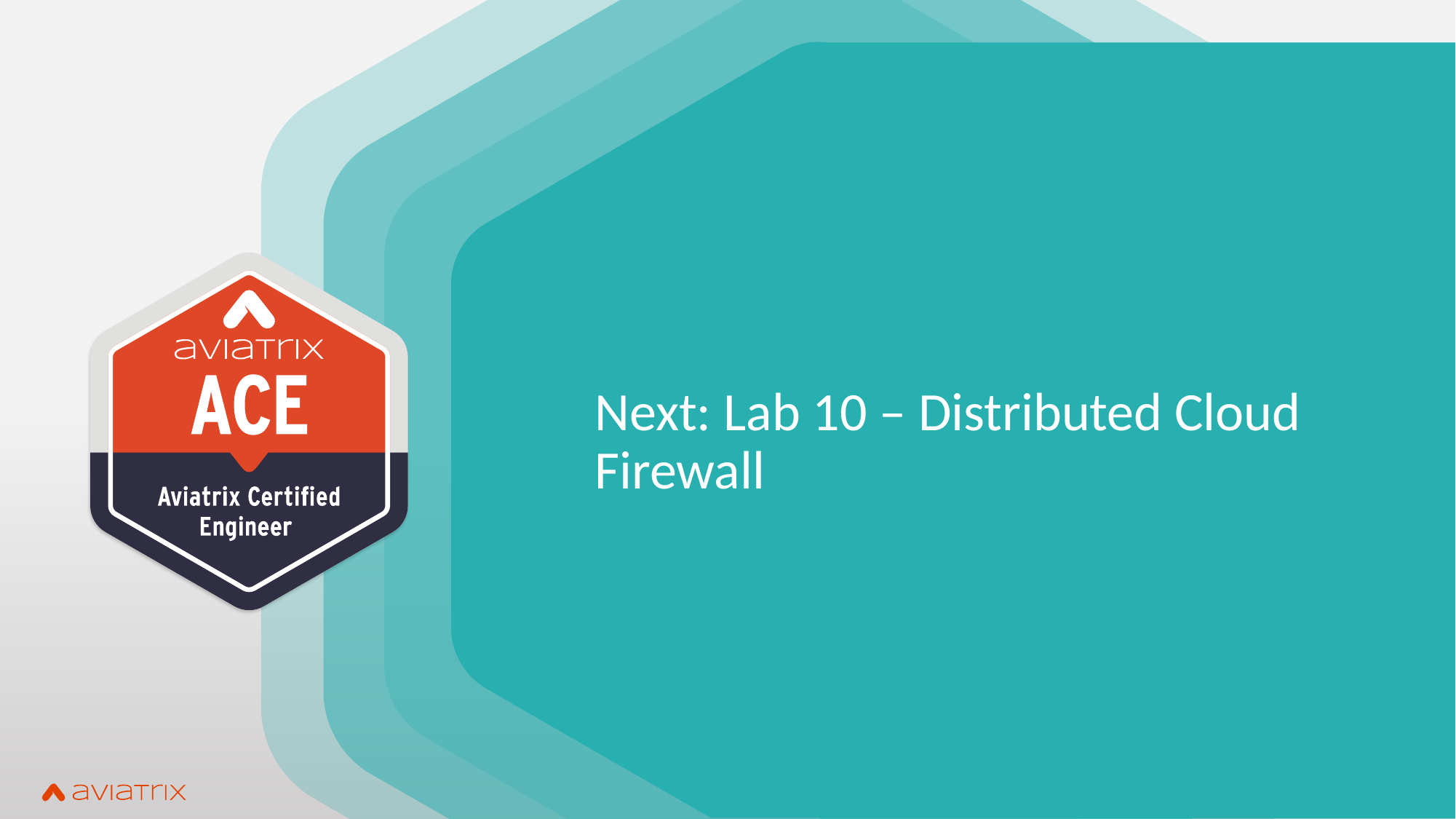

# Next: Lab 10 – Distributed Cloud Firewall